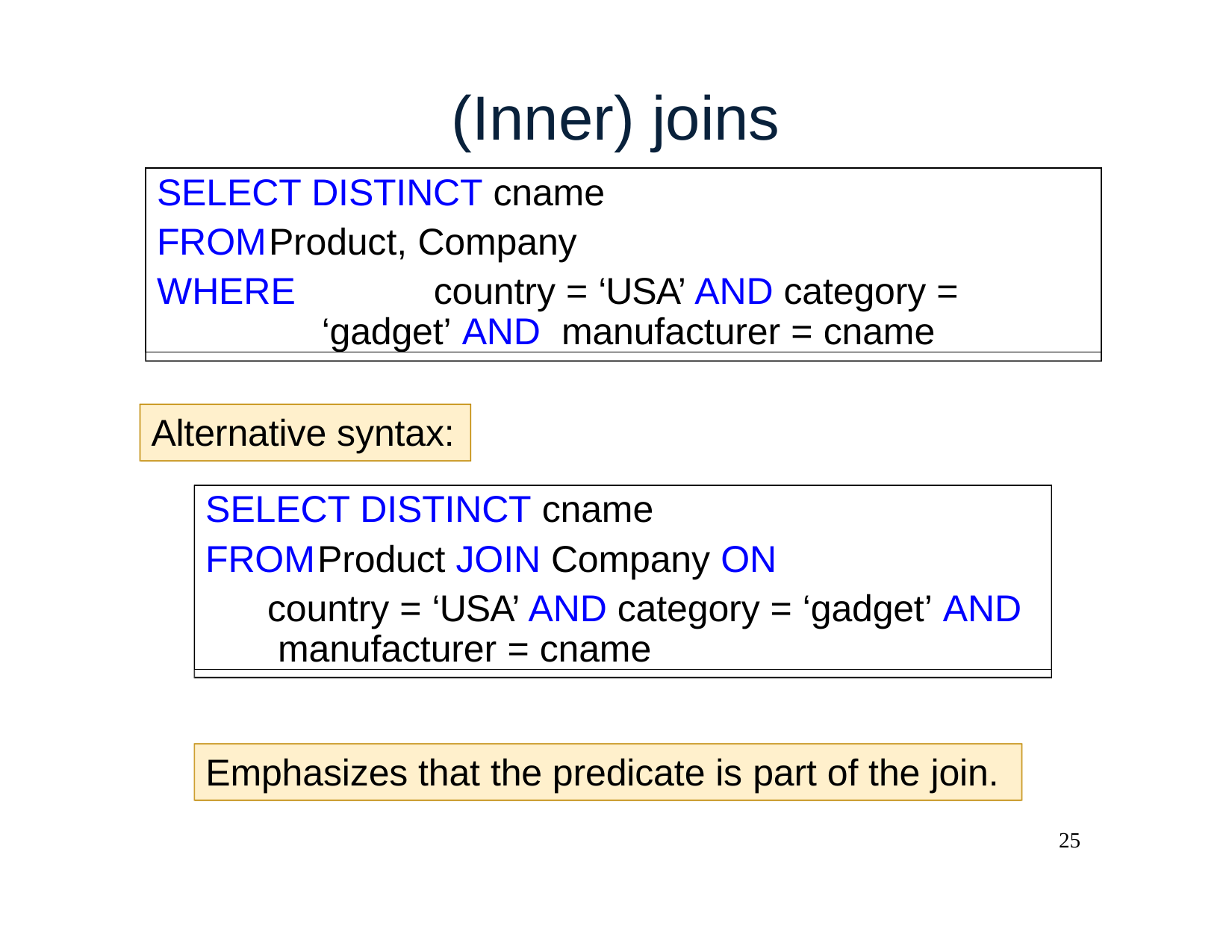

# (Inner) joins

SELECT DISTINCT cname
FROM	Product, Company
WHERE		country = ‘USA’ AND category = ‘gadget’ AND  manufacturer = cname

Alternative syntax:

SELECT DISTINCT cname
FROM	Product JOIN Company ON
country = ‘USA’ AND category = ‘gadget’ AND  manufacturer = cname

Emphasizes that the predicate is part of the join.
25